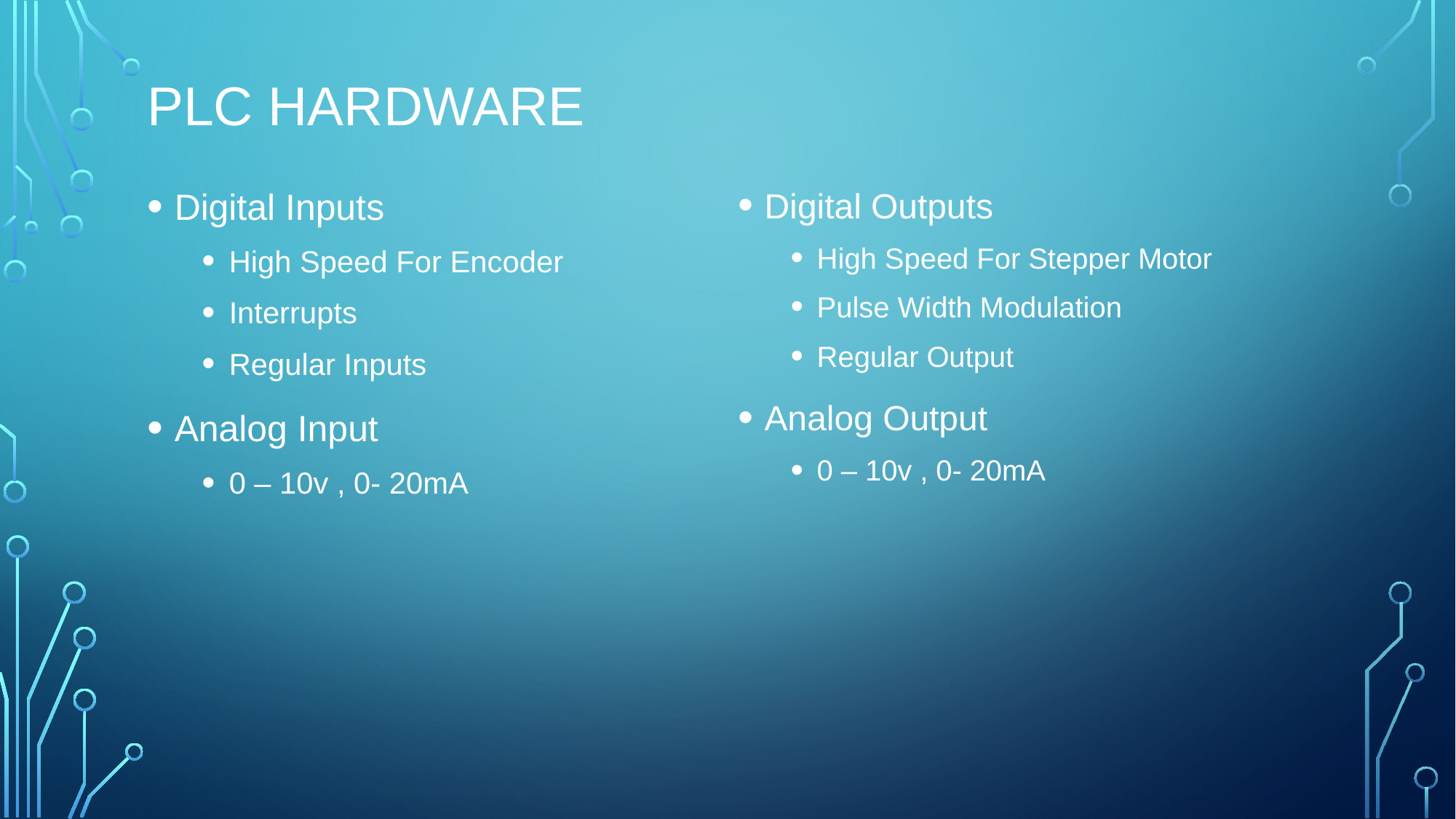

# PLC Hardware
Digital Inputs
High Speed For Encoder
Interrupts
Regular Inputs
Analog Input
0 – 10v , 0- 20mA

Digital Outputs
High Speed For Stepper Motor
Pulse Width Modulation
Regular Output
Analog Output
0 – 10v , 0- 20mA